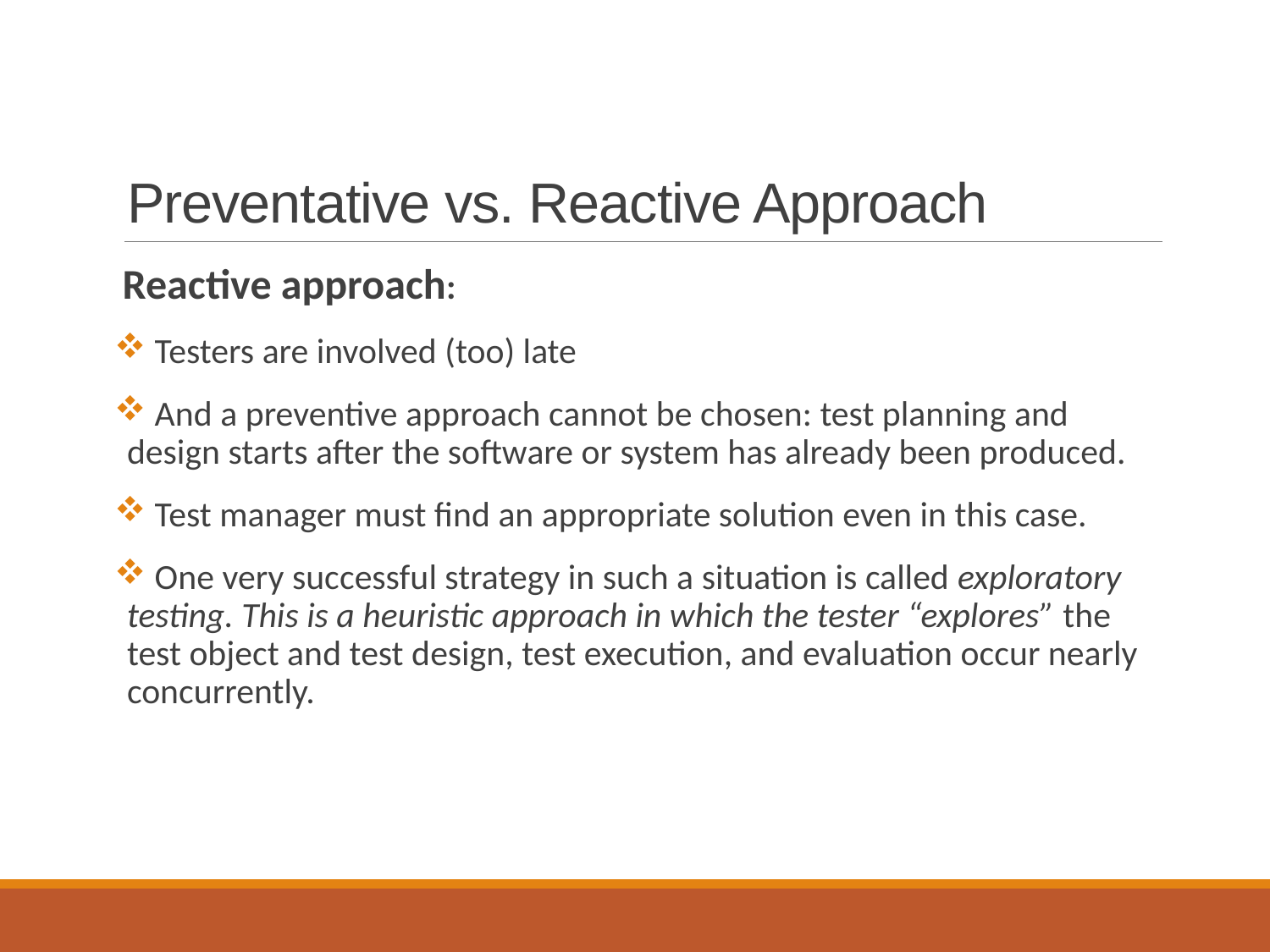

# Preventative vs. Reactive Approach
 Reactive approach:
 Testers are involved (too) late
 And a preventive approach cannot be chosen: test planning and design starts after the software or system has already been produced.
 Test manager must find an appropriate solution even in this case.
 One very successful strategy in such a situation is called exploratory testing. This is a heuristic approach in which the tester “explores” the test object and test design, test execution, and evaluation occur nearly concurrently.